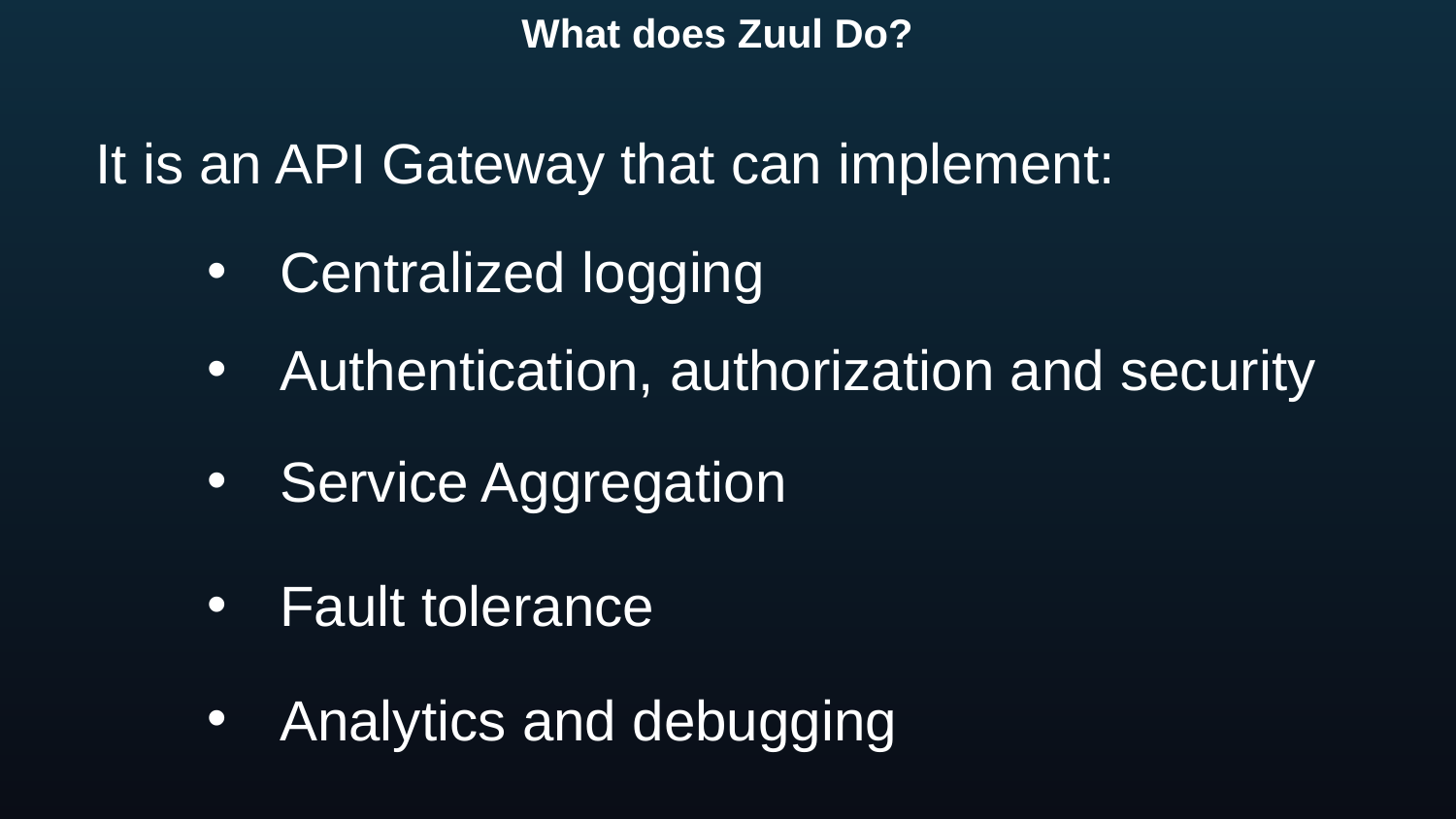

# What does Zuul Do?
It is an API Gateway that can implement:
Centralized logging

Authentication, authorization and security

Service Aggregation

Fault tolerance

Analytics and debugging